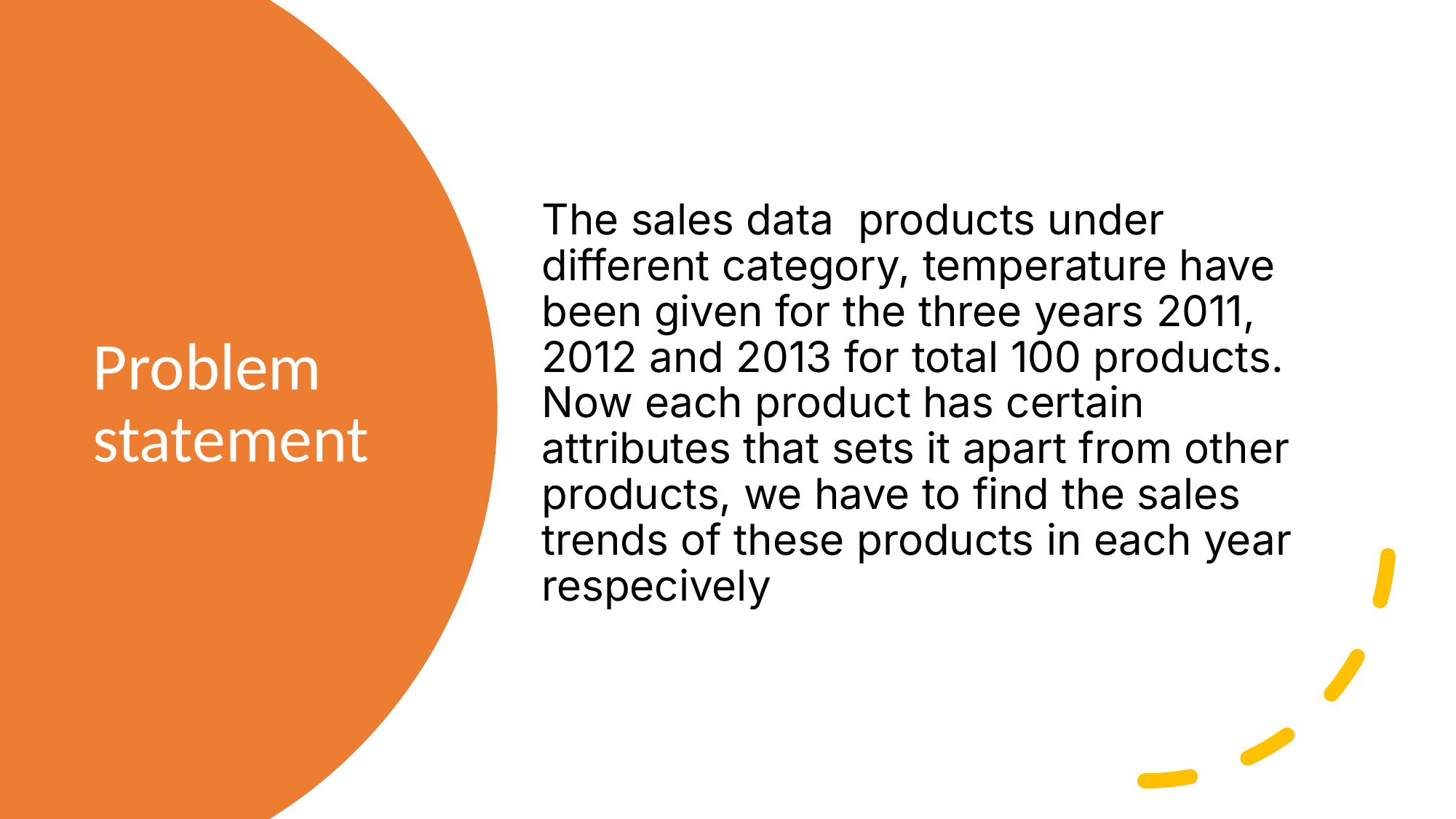

The sales data  products under different category, temperature have been given for the three years 2011, 2012 and 2013 for total 100 products. Now each product has certain attributes that sets it apart from other products, we have to find the sales trends of these products in each year respecively
# Problem statement